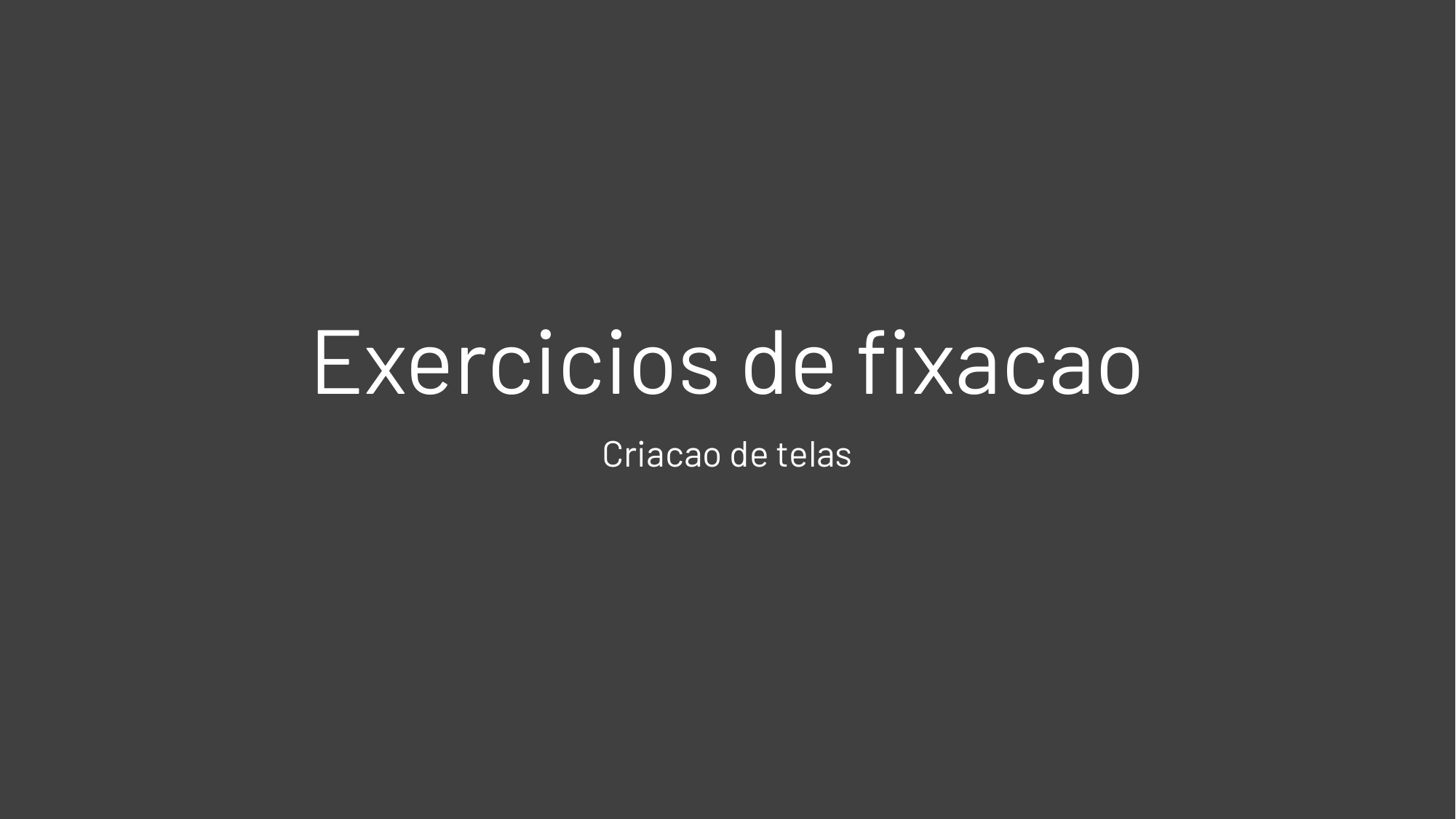

# Exercicios de fixacao
Criacao de telas